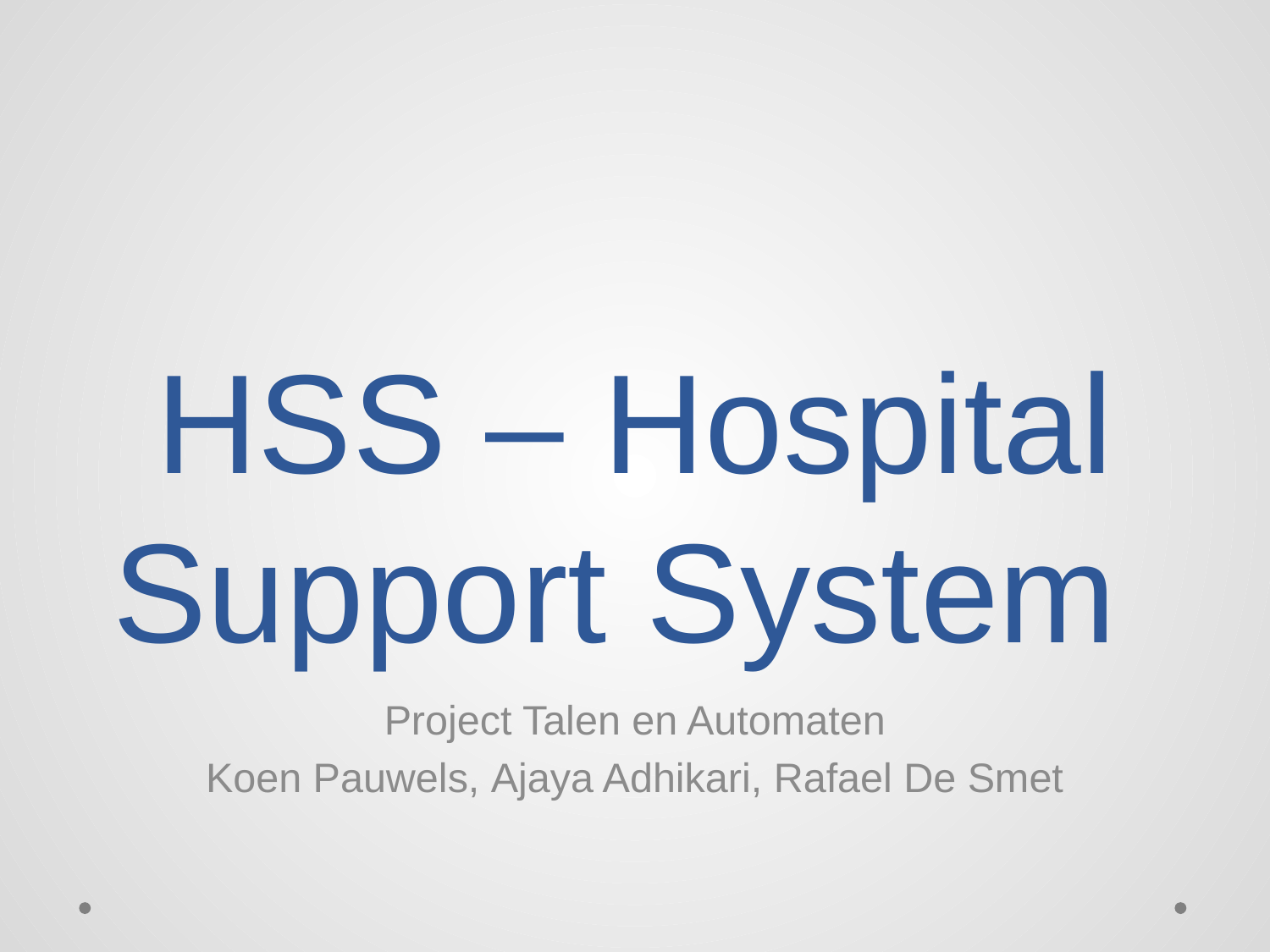

# HSS – Hospital Support System
Project Talen en Automaten
Koen Pauwels, Ajaya Adhikari, Rafael De Smet